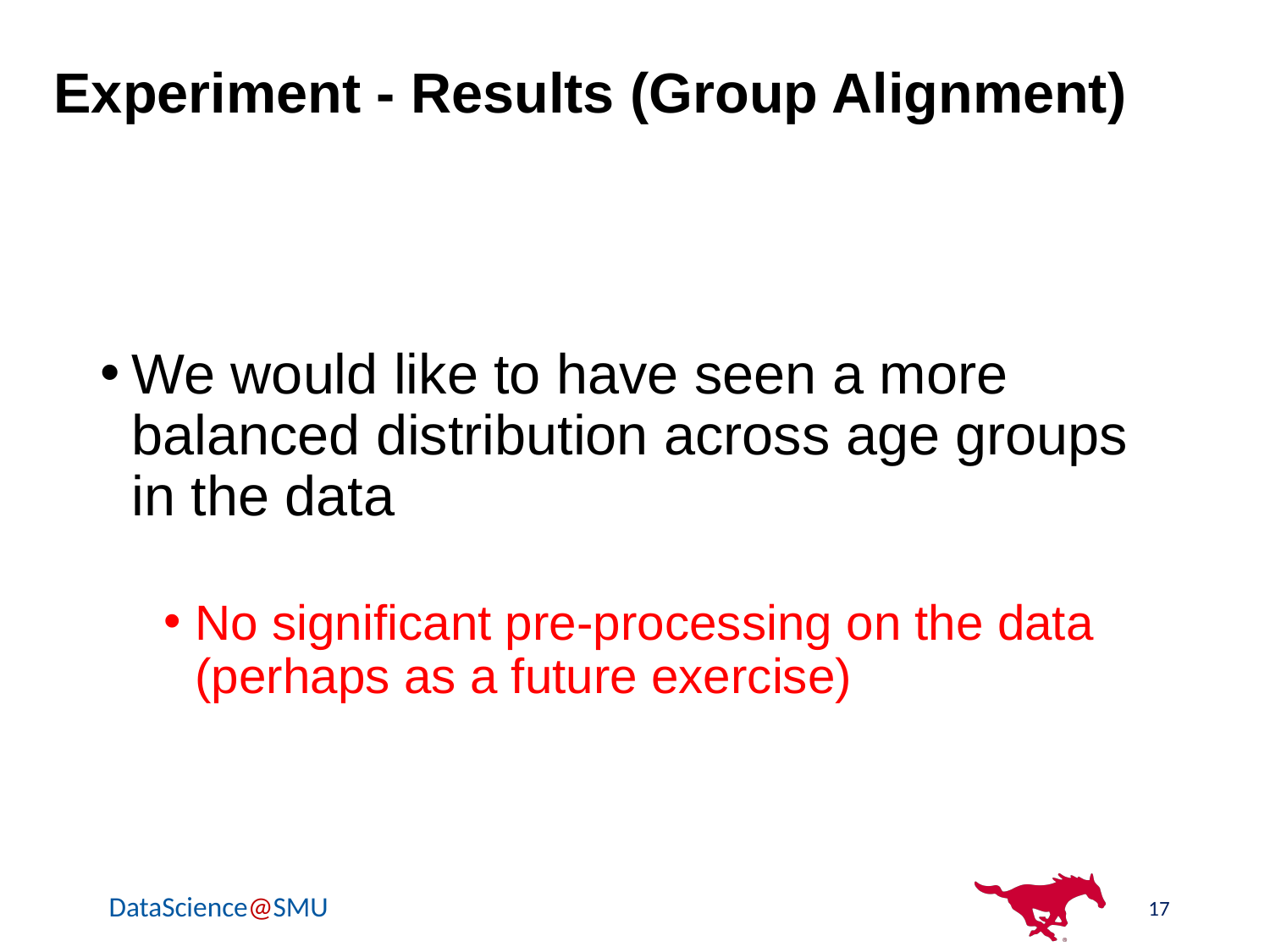

Experiment - Results (Group Alignment)

We would like to have seen a more balanced distribution across age groups in the data
No significant pre-processing on the data (perhaps as a future exercise)
17